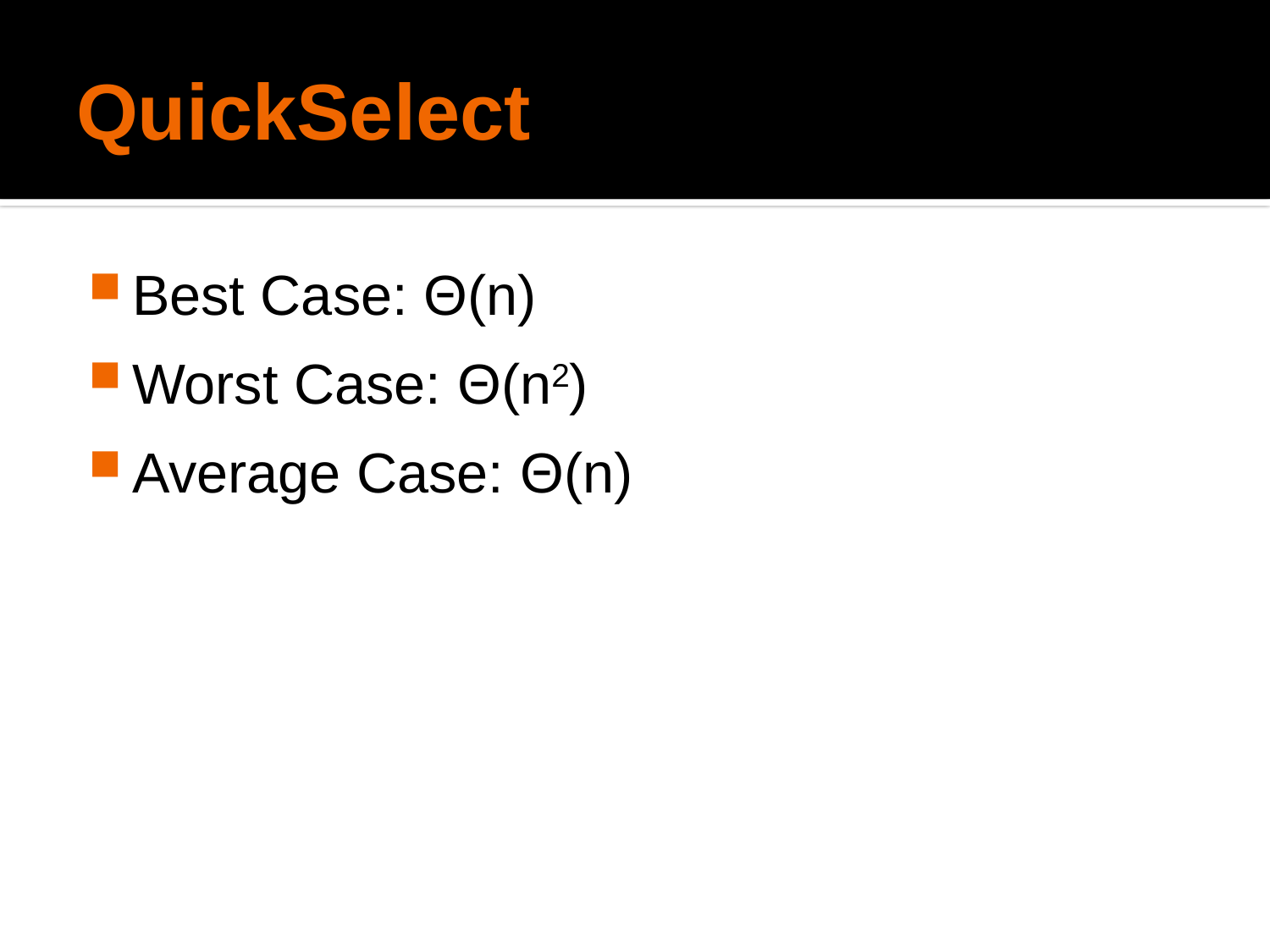

# QuickSelect
Best Case: Θ(n)
Worst Case: Θ(n2)
Average Case: Θ(n)